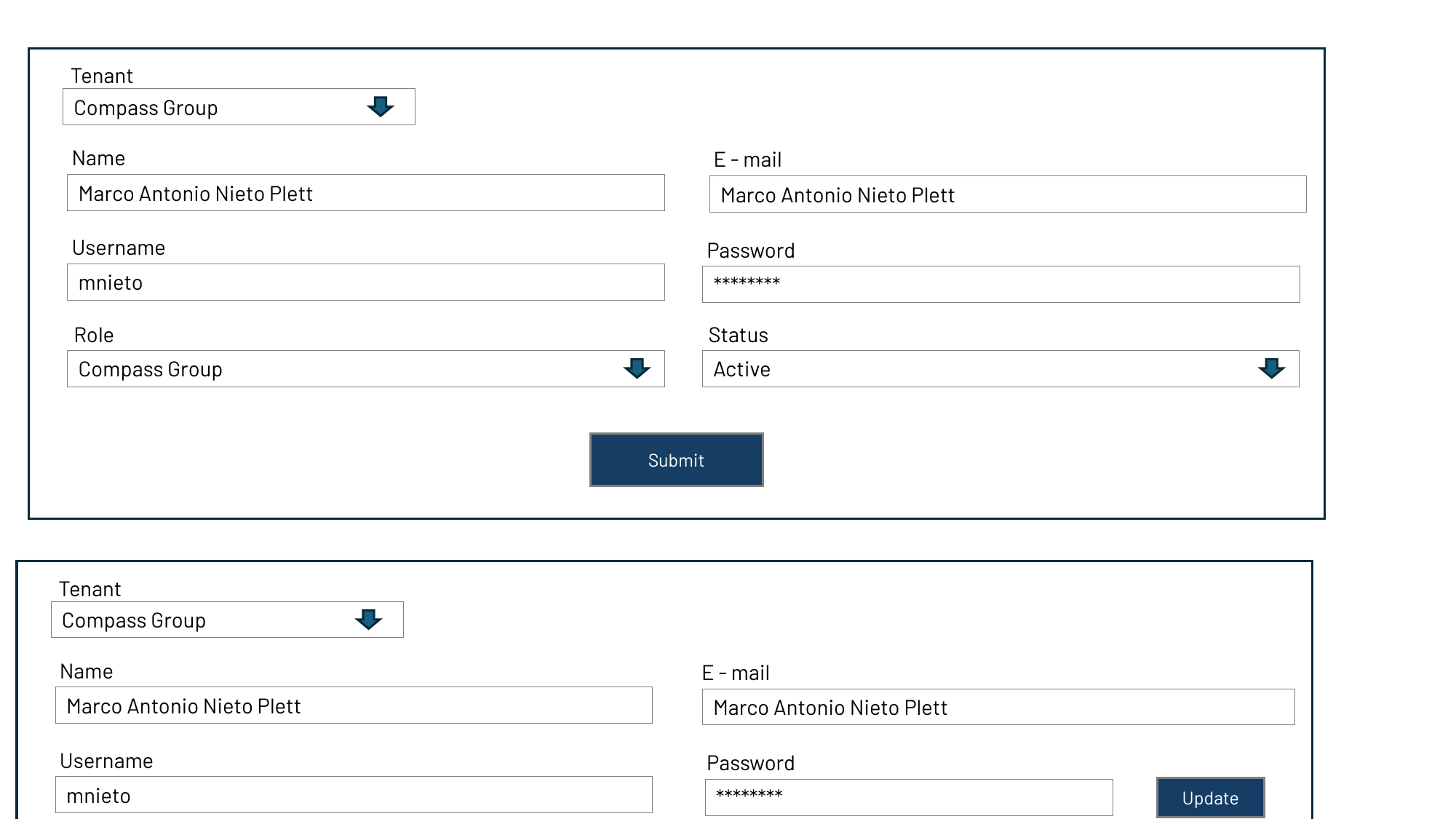

Tenant
Compass Group

Name
E - mail
Marco Antonio Nieto Plett
Marco Antonio Nieto Plett
Username
Password
mnieto
********
Role
Status
Compass Group
Active

Submit

Tenant
Compass Group

Name
E - mail
Marco Antonio Nieto Plett
Marco Antonio Nieto Plett
Username
Password
mnieto
********
Role
Status
Compass Group
Active

Submit
Update